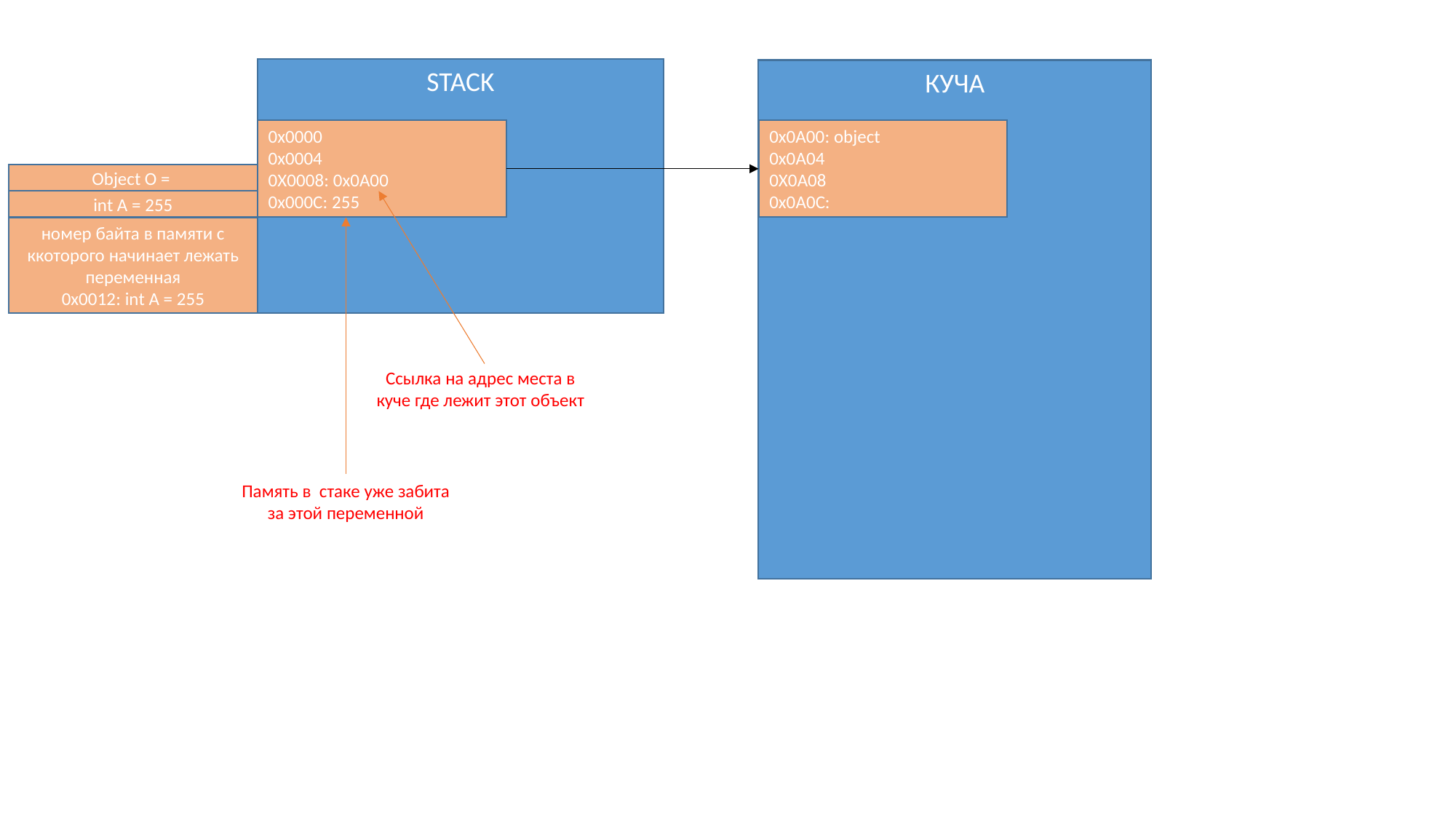

STACK
КУЧА
0x0000
0х0004
0Х0008: 0x0A00
0х000С: 255
0x0A00: object
0х0A04
0Х0A08
0х0A0С:
Object O =
int A = 255
номер байта в памяти с ккоторого начинает лежать переменная
0x0012: int A = 255
Ссылка на адрес места в куче где лежит этот объект
Память в  стаке уже забита за этой переменной